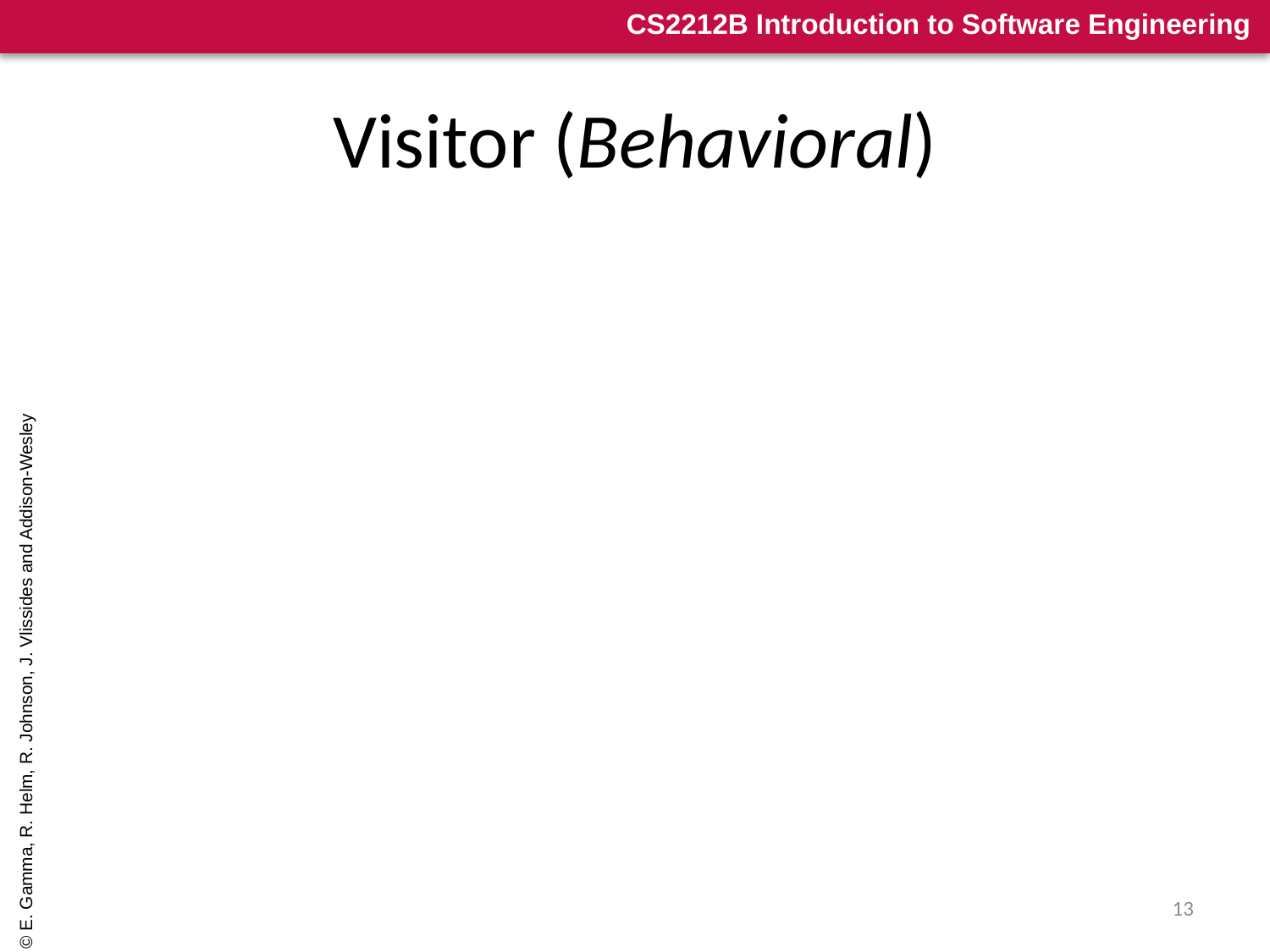

# Visitor (Behavioral)
Intent
Centralize operations on an object structure so that they can vary independently but still behave polymorphically
Applicability
When classes define many unrelated operations
Class relationships of objects in the structure rarely change, but the operations on them change often
Algorithms over the structure maintain state that's updated during traversal
© E. Gamma, R. Helm, R. Johnson, J. Vlissides and Addison-Wesley
13